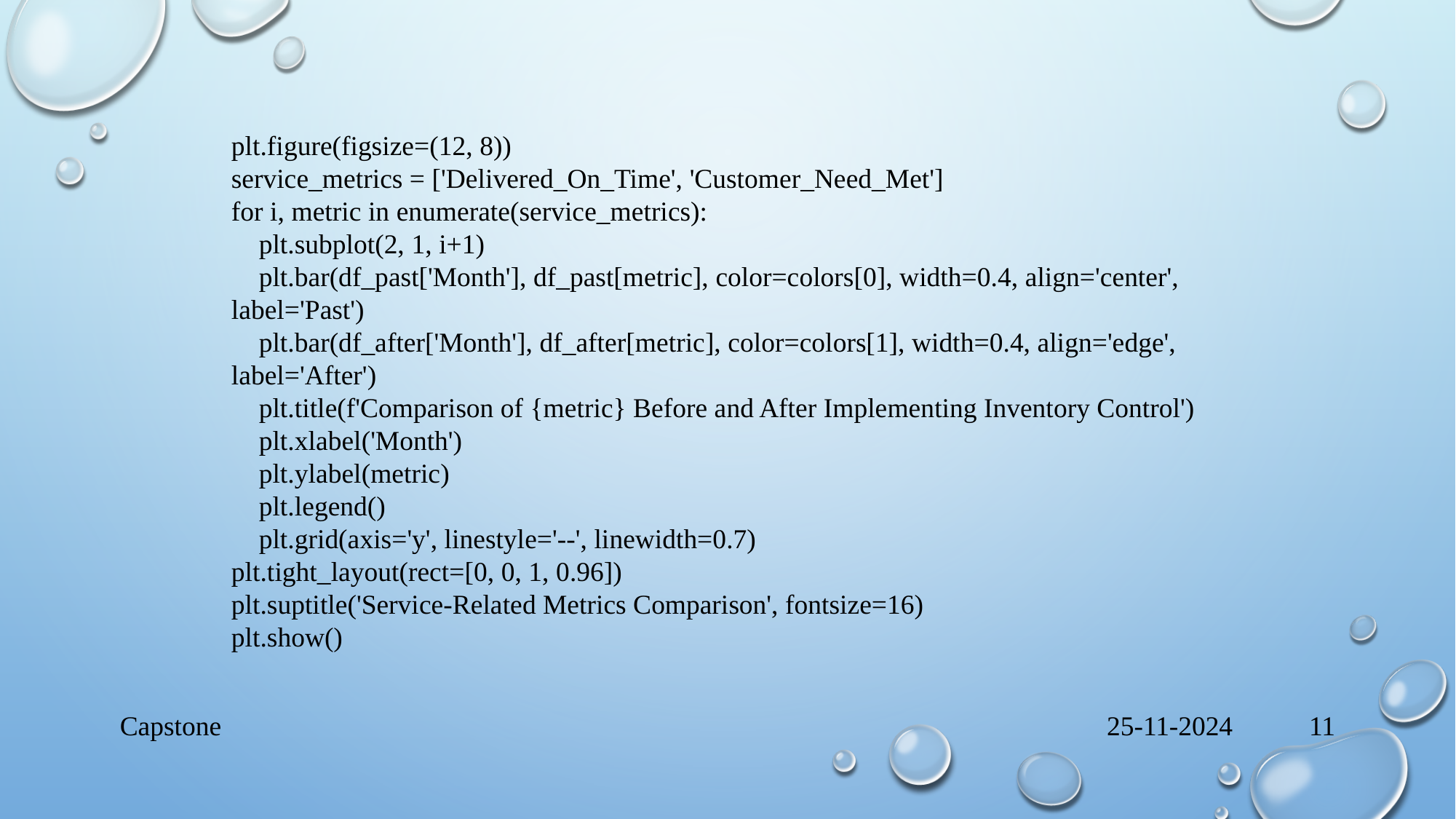

plt.figure(figsize=(12, 8))
service_metrics = ['Delivered_On_Time', 'Customer_Need_Met']
for i, metric in enumerate(service_metrics):
    plt.subplot(2, 1, i+1)
    plt.bar(df_past['Month'], df_past[metric], color=colors[0], width=0.4, align='center', label='Past')
    plt.bar(df_after['Month'], df_after[metric], color=colors[1], width=0.4, align='edge', label='After')
    plt.title(f'Comparison of {metric} Before and After Implementing Inventory Control')
    plt.xlabel('Month')
    plt.ylabel(metric)
    plt.legend()
    plt.grid(axis='y', linestyle='--', linewidth=0.7)
plt.tight_layout(rect=[0, 0, 1, 0.96])
plt.suptitle('Service-Related Metrics Comparison', fontsize=16)
plt.show()
Capstone
25-11-2024
11